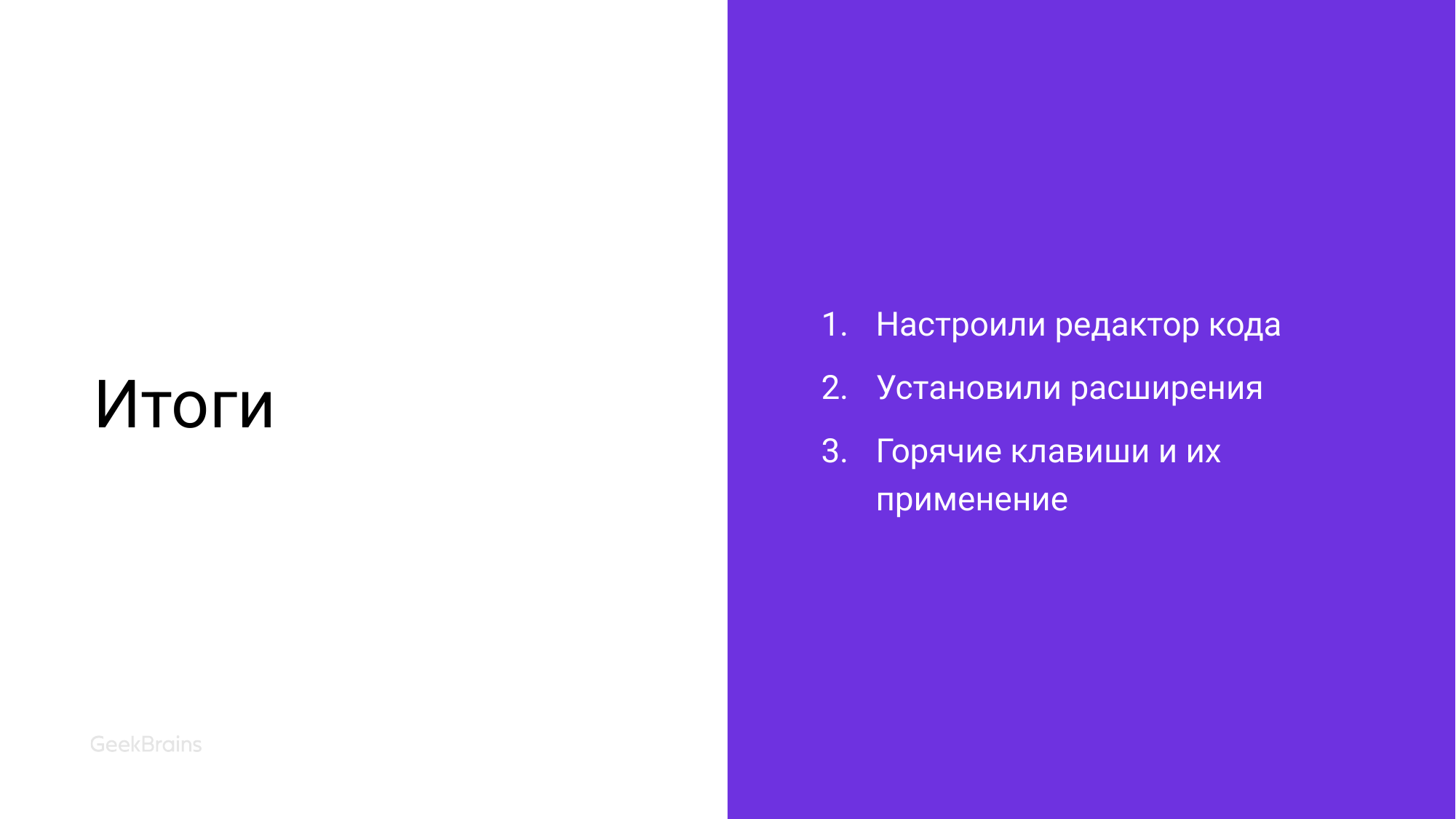

# Итоги
Настроили редактор кода
Установили расширения
Горячие клавиши и их применение